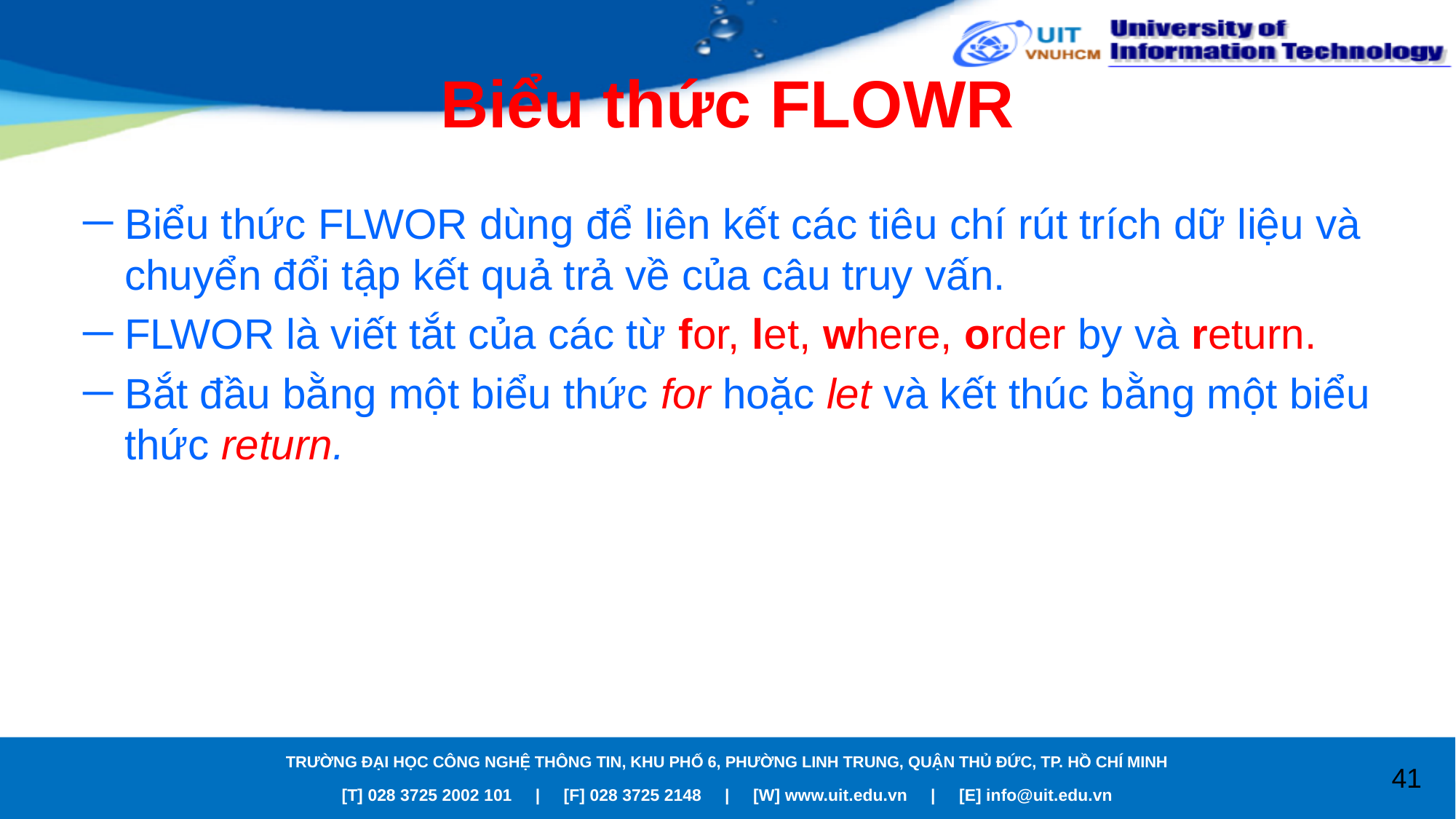

# Biểu thức FLOWR
Biểu thức FLWOR dùng để liên kết các tiêu chí rút trích dữ liệu và chuyển đổi tập kết quả trả về của câu truy vấn.
FLWOR là viết tắt của các từ for, let, where, order by và return.
Bắt đầu bằng một biểu thức for hoặc let và kết thúc bằng một biểu thức return.